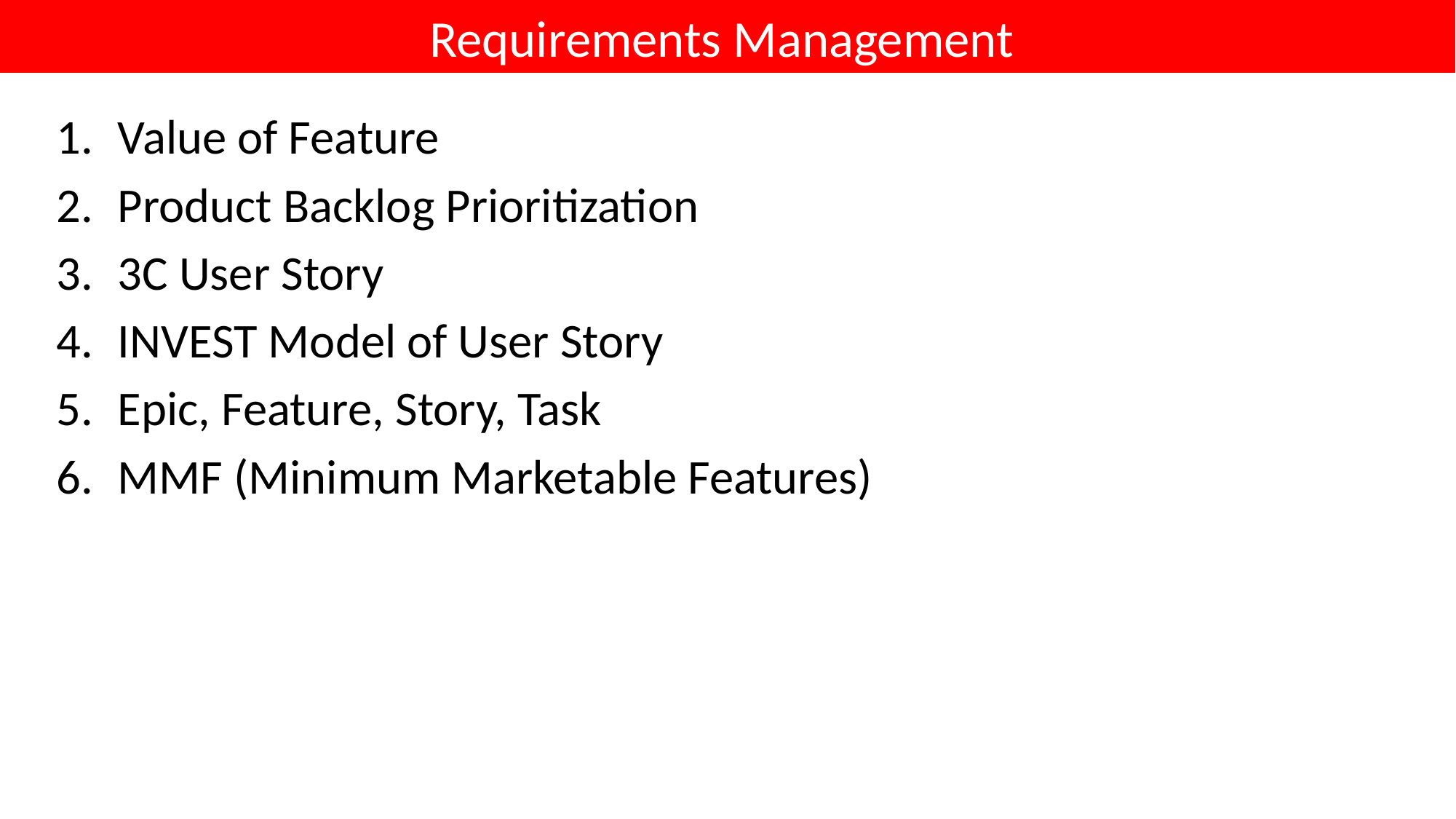

# Requirements Management
Value of Feature
Product Backlog Prioritization
3C User Story
INVEST Model of User Story
Epic, Feature, Story, Task
MMF (Minimum Marketable Features)